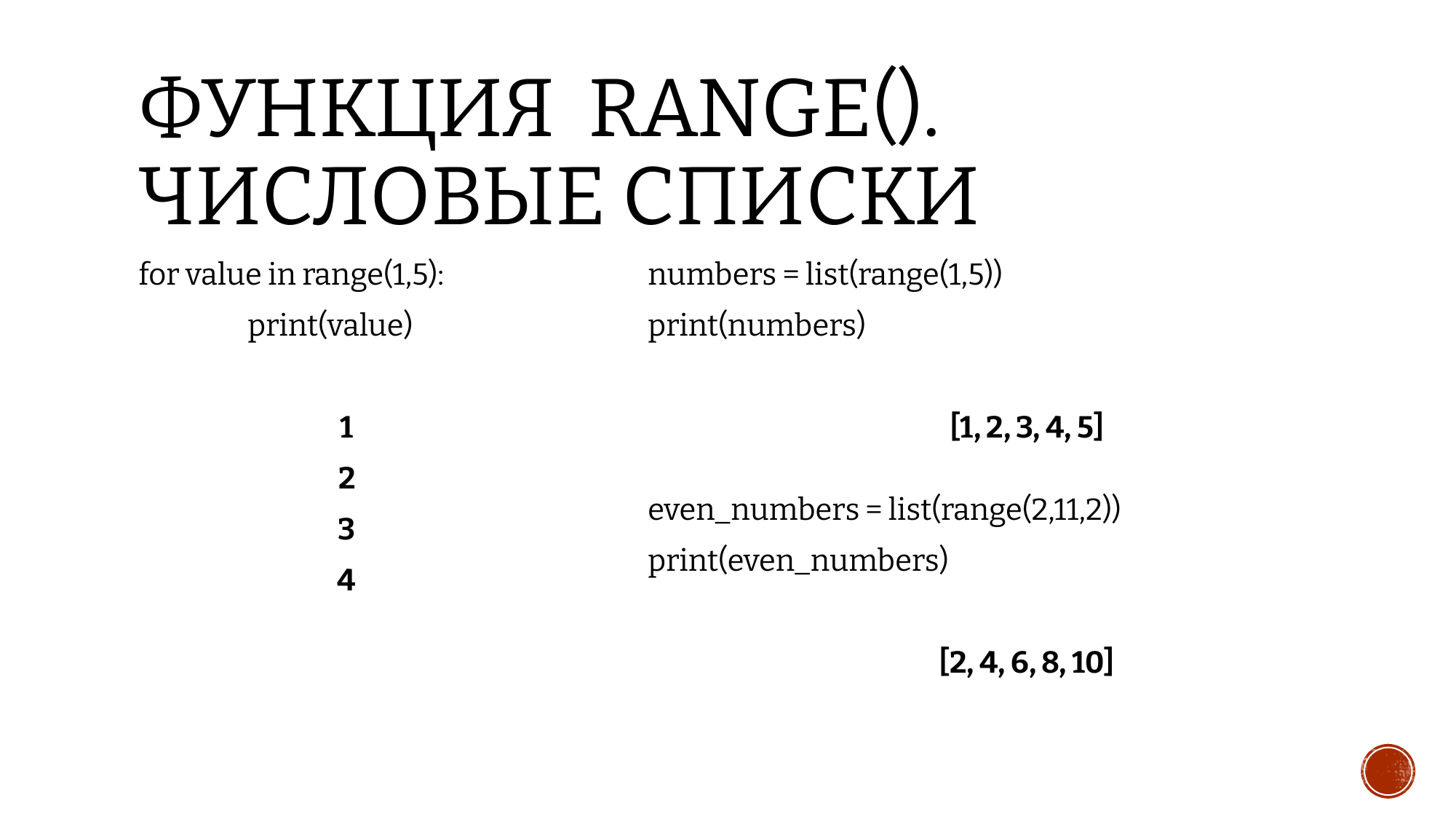

# Функция  Range(). Числовые списки
for value in range(1,5):
	print(value)

1
2
3
4
numbers = list(range(1,5))
print(numbers)

[1, 2, 3, 4, 5]
even_numbers = list(range(2,11,2))
print(even_numbers)

[2, 4, 6, 8, 10]